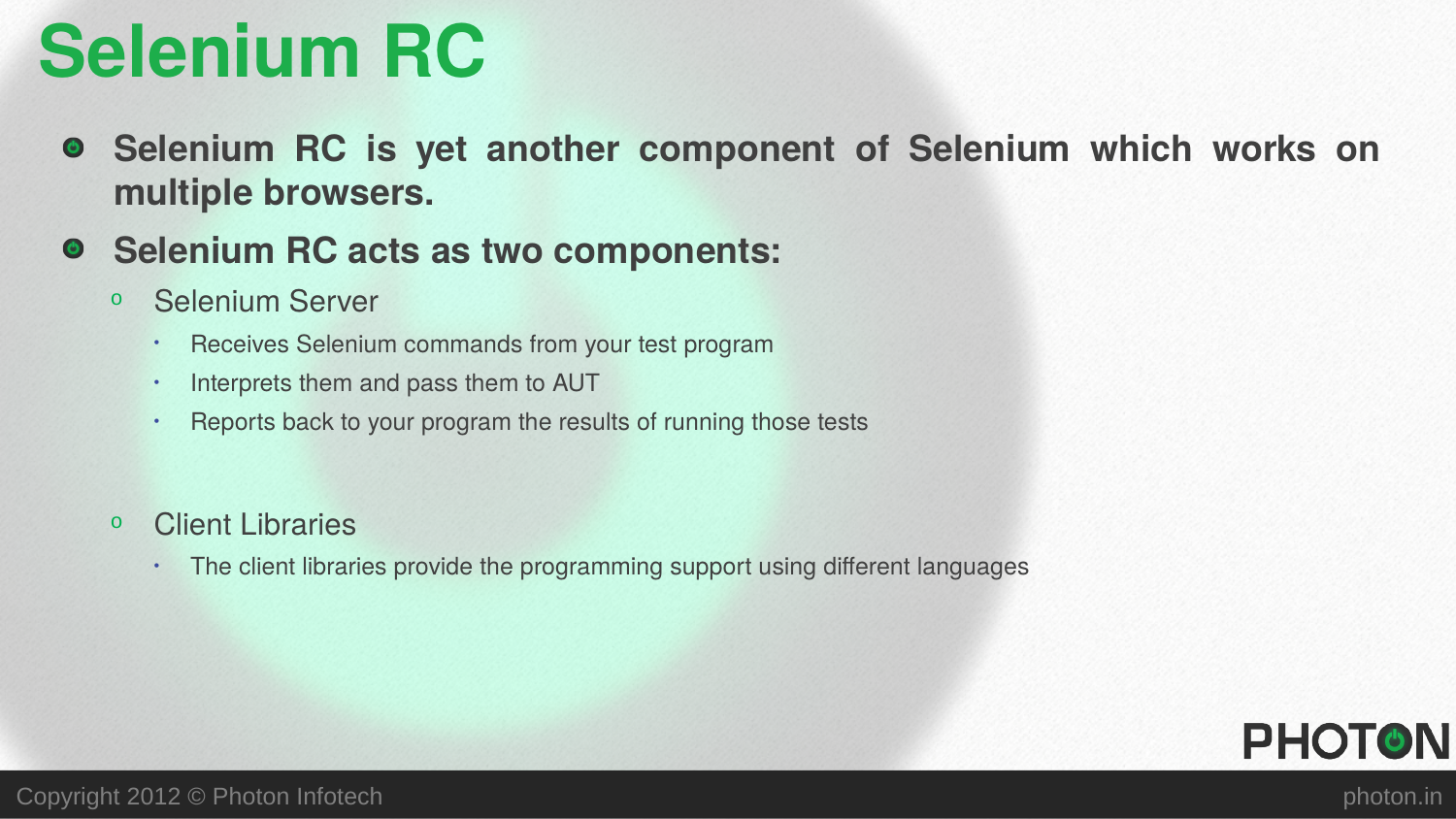

# Selenium RC
Selenium RC is yet another component of Selenium which works on multiple browsers.
Selenium RC acts as two components:
Selenium Server
Receives Selenium commands from your test program
Interprets them and pass them to AUT
Reports back to your program the results of running those tests

Client Libraries
The client libraries provide the programming support using different languages